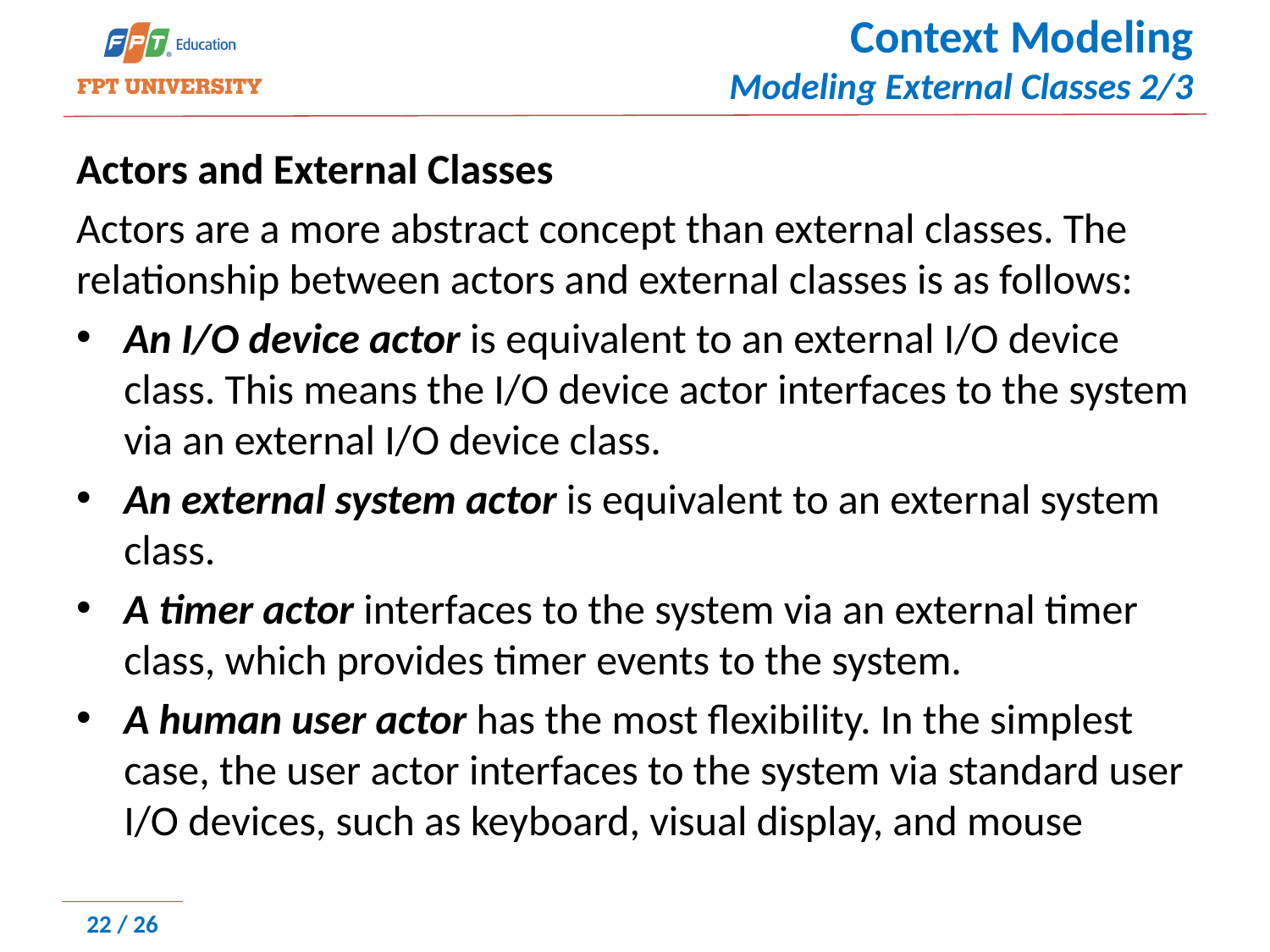

# Context Modeling Modeling External Classes 2/3
﻿Actors and External Classes
﻿Actors are a more abstract concept than external classes. The relationship between actors and external classes is as follows:
﻿An I/O device actor is equivalent to an external I/O device class. This means the I/O device actor interfaces to the system via an external I/O device class.
An external system actor is equivalent to an external system class.
﻿A timer actor interfaces to the system via an external timer class, which provides timer events to the system.
A human user actor has the most flexibility. In the simplest case, the user actor interfaces to the system via standard user I/O devices, such as keyboard, visual display, and mouse